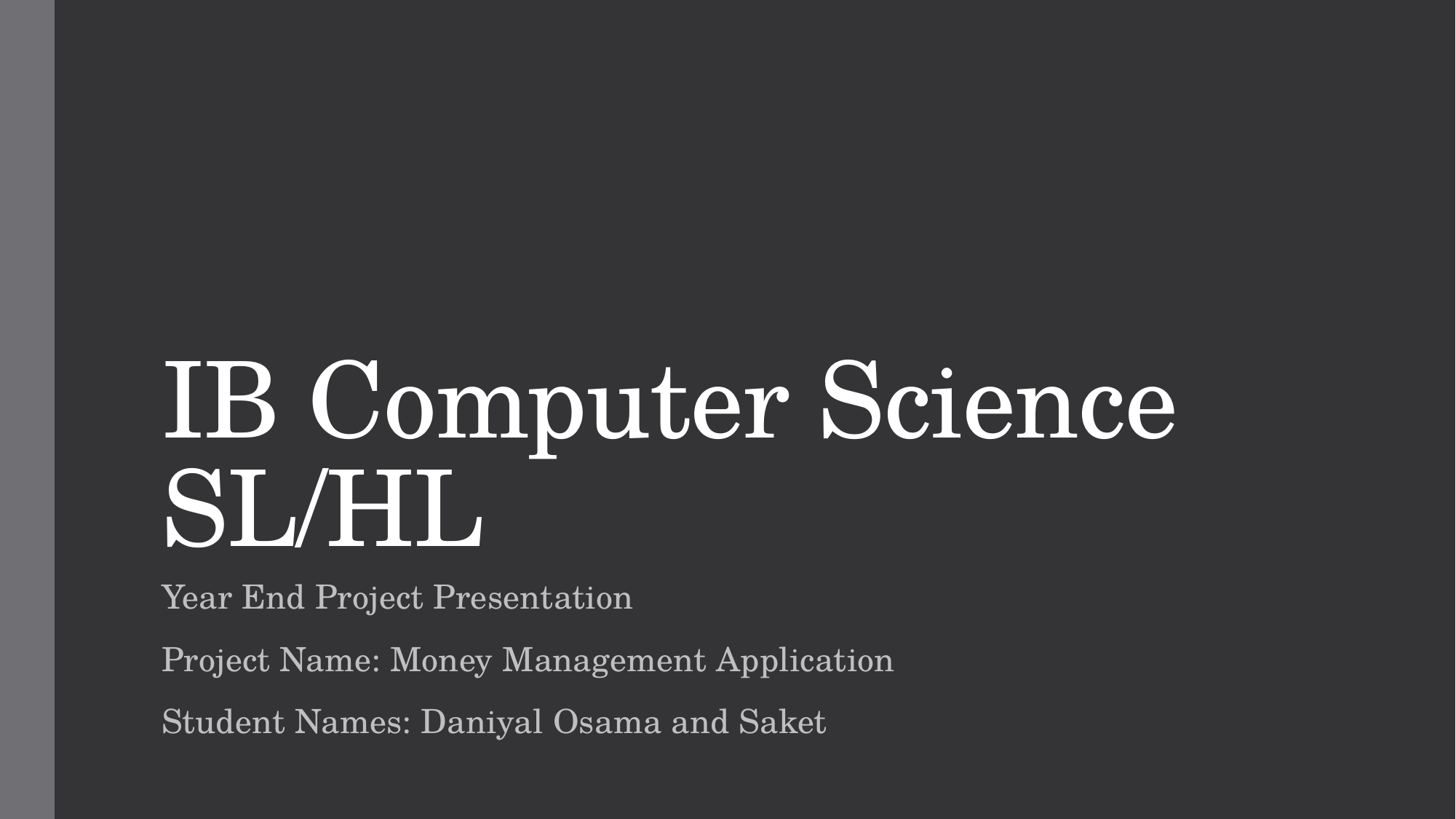

# IB Computer Science SL/HL
Year End Project Presentation
Project Name: Money Management Application
Student Names: Daniyal Osama and Saket